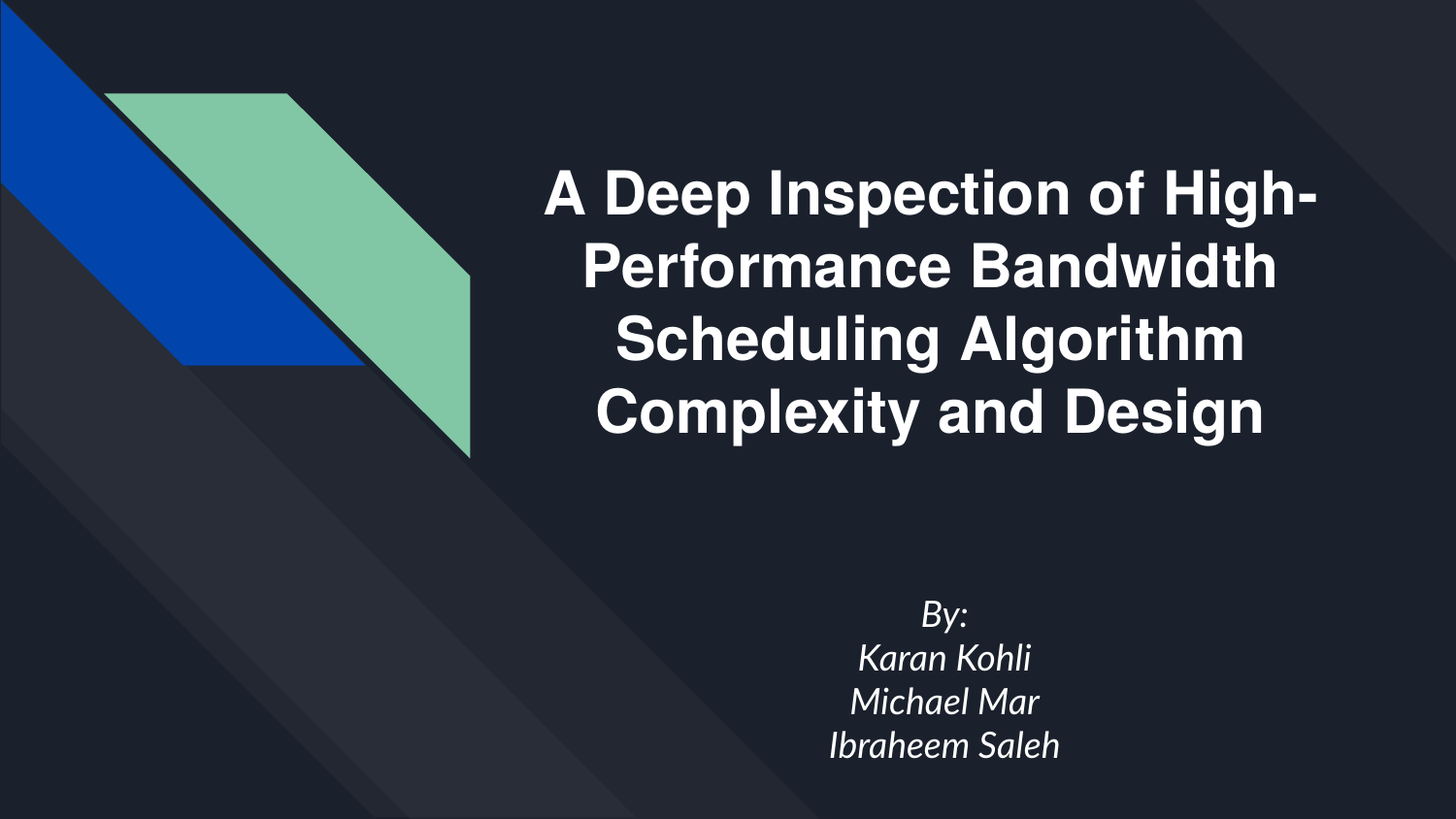

# A Deep Inspection of High-Performance Bandwidth Scheduling Algorithm Complexity and Design
By:
Karan Kohli
Michael Mar
Ibraheem Saleh